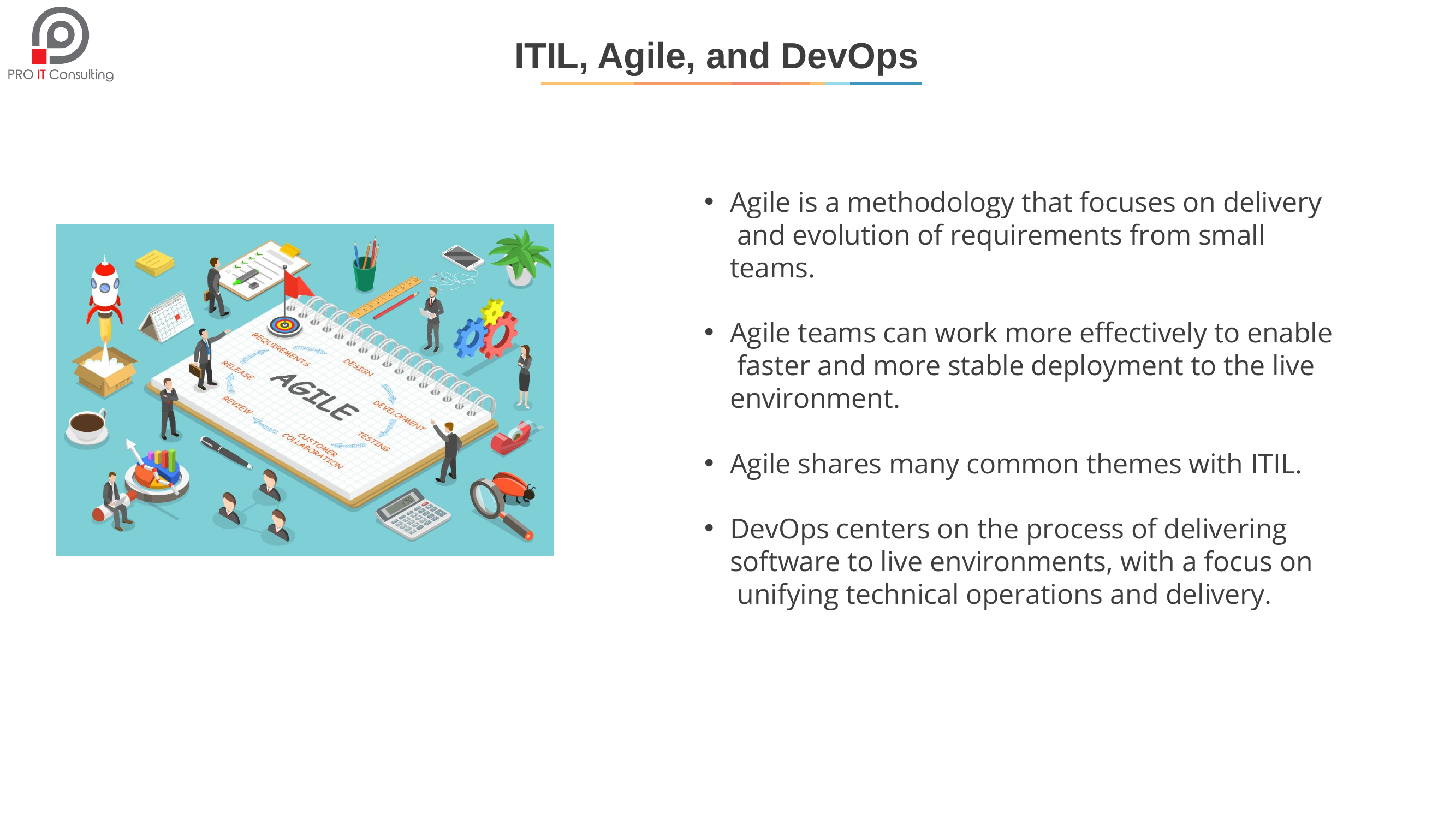

# ITIL, Agile, and DevOps

Agile is a methodology that focuses on delivery  and evolution of requirements from small  teams.
Agile teams can work more effectively to enable  faster and more stable deployment to the live  environment.
Agile shares many common themes with ITIL.
DevOps centers on the process of delivering  software to live environments, with a focus on  unifying technical operations and delivery.